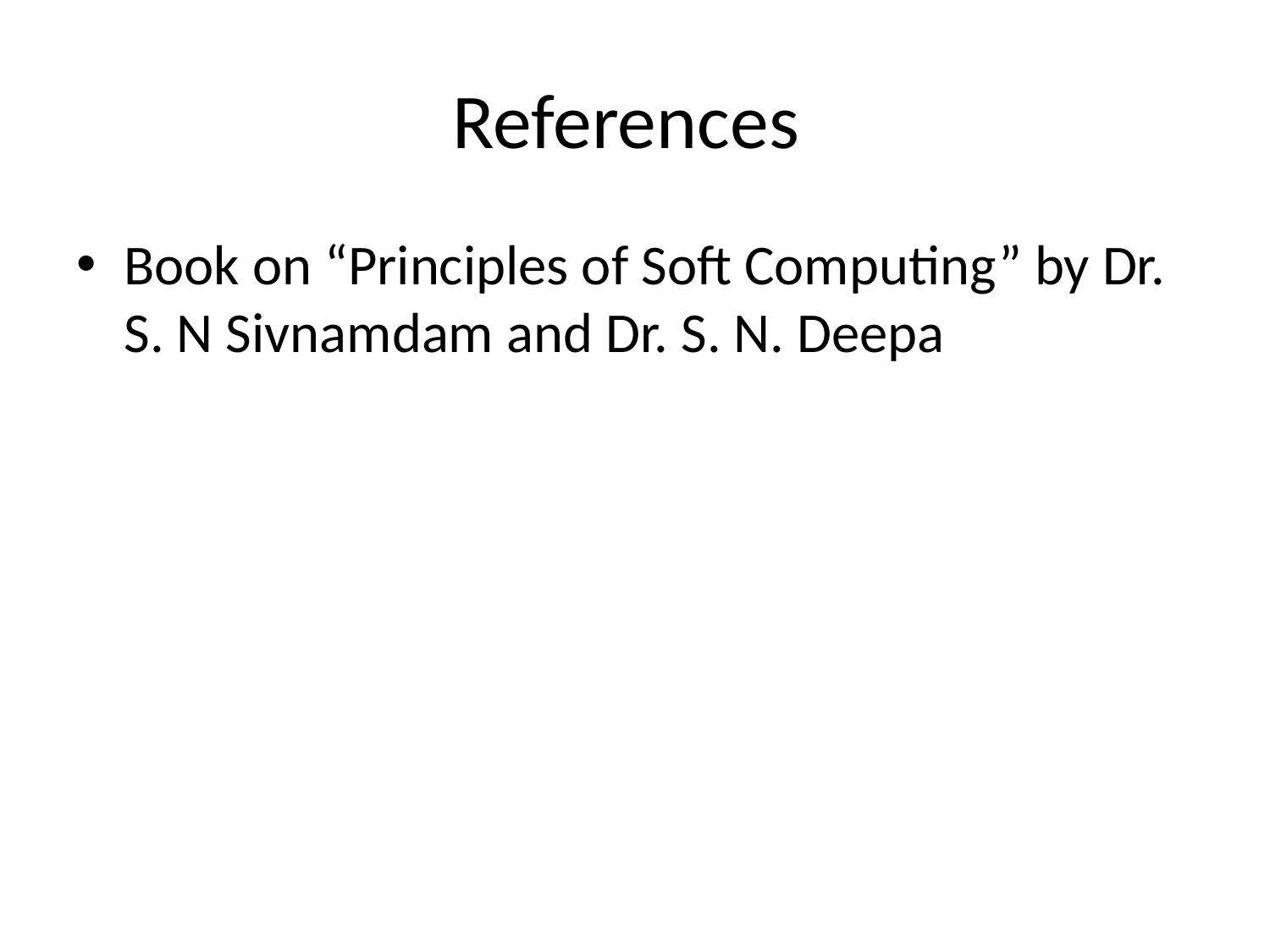

# References
Book on “Principles of Soft Computing” by Dr. S. N Sivnamdam and Dr. S. N. Deepa